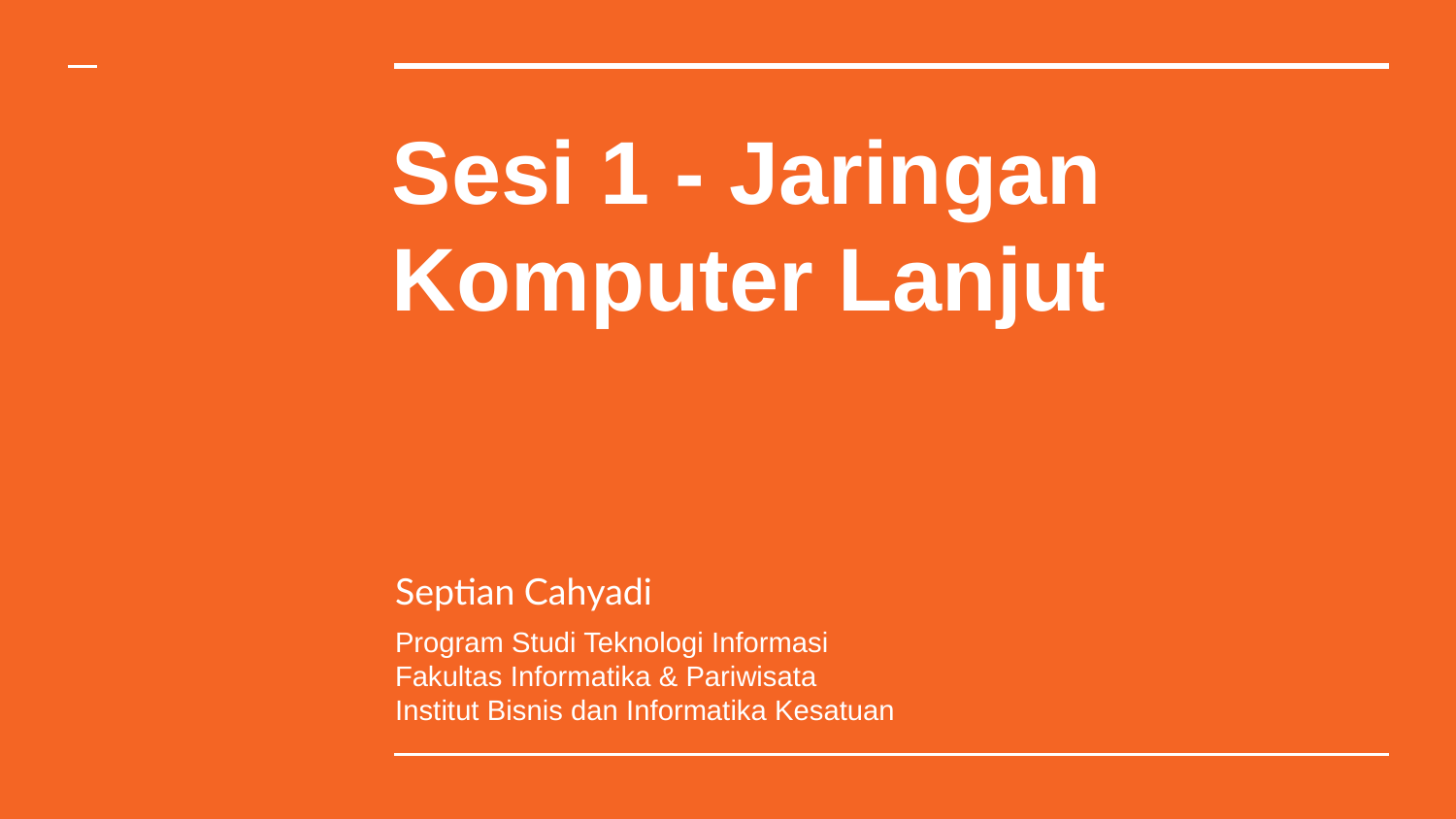

# Sesi 1 - Jaringan Komputer Lanjut
Septian Cahyadi
Program Studi Teknologi Informasi
Fakultas Informatika & Pariwisata
Institut Bisnis dan Informatika Kesatuan